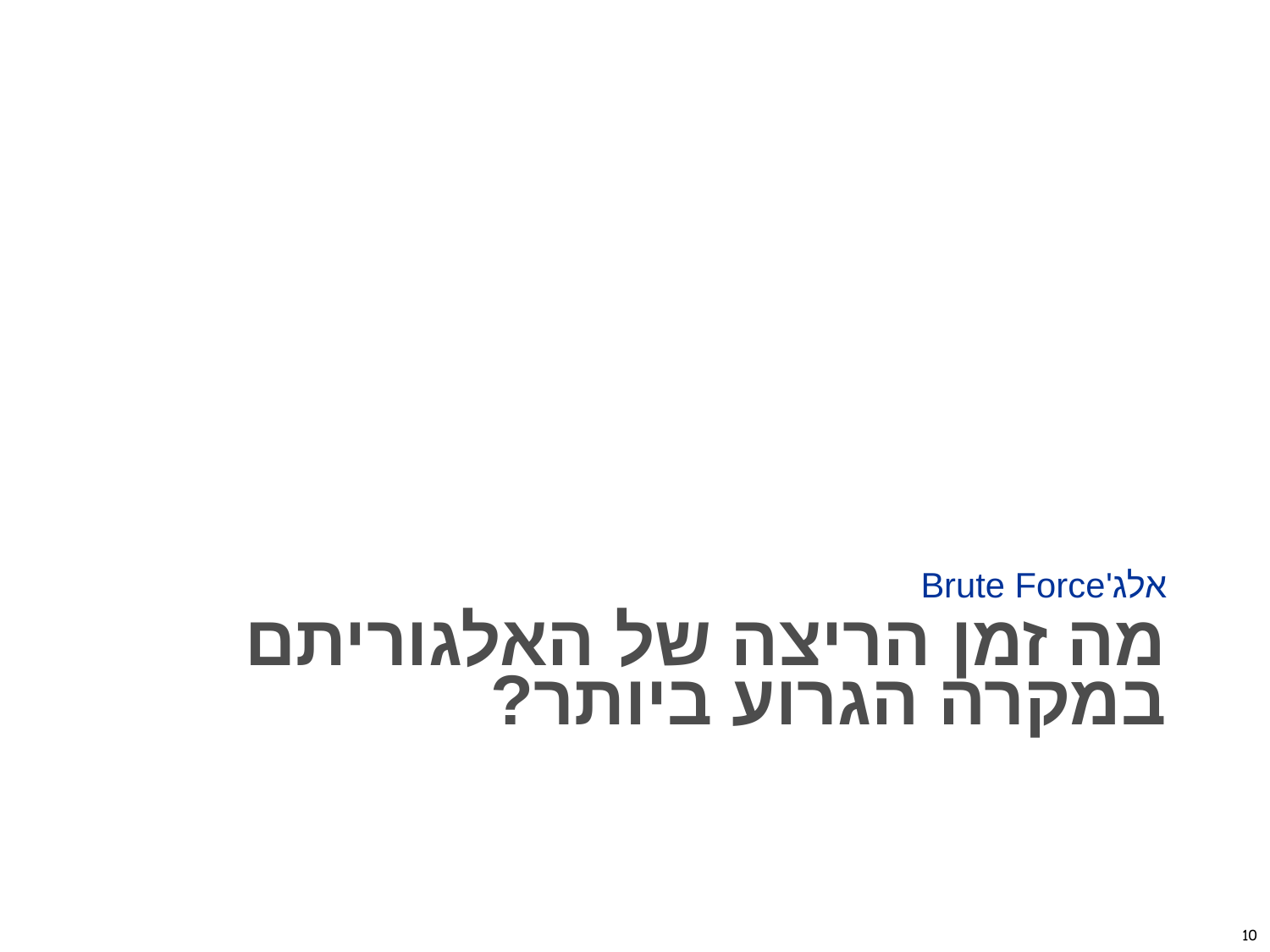

אלג'Brute Force
# מה זמן הריצה של האלגוריתם במקרה הגרוע ביותר?
10